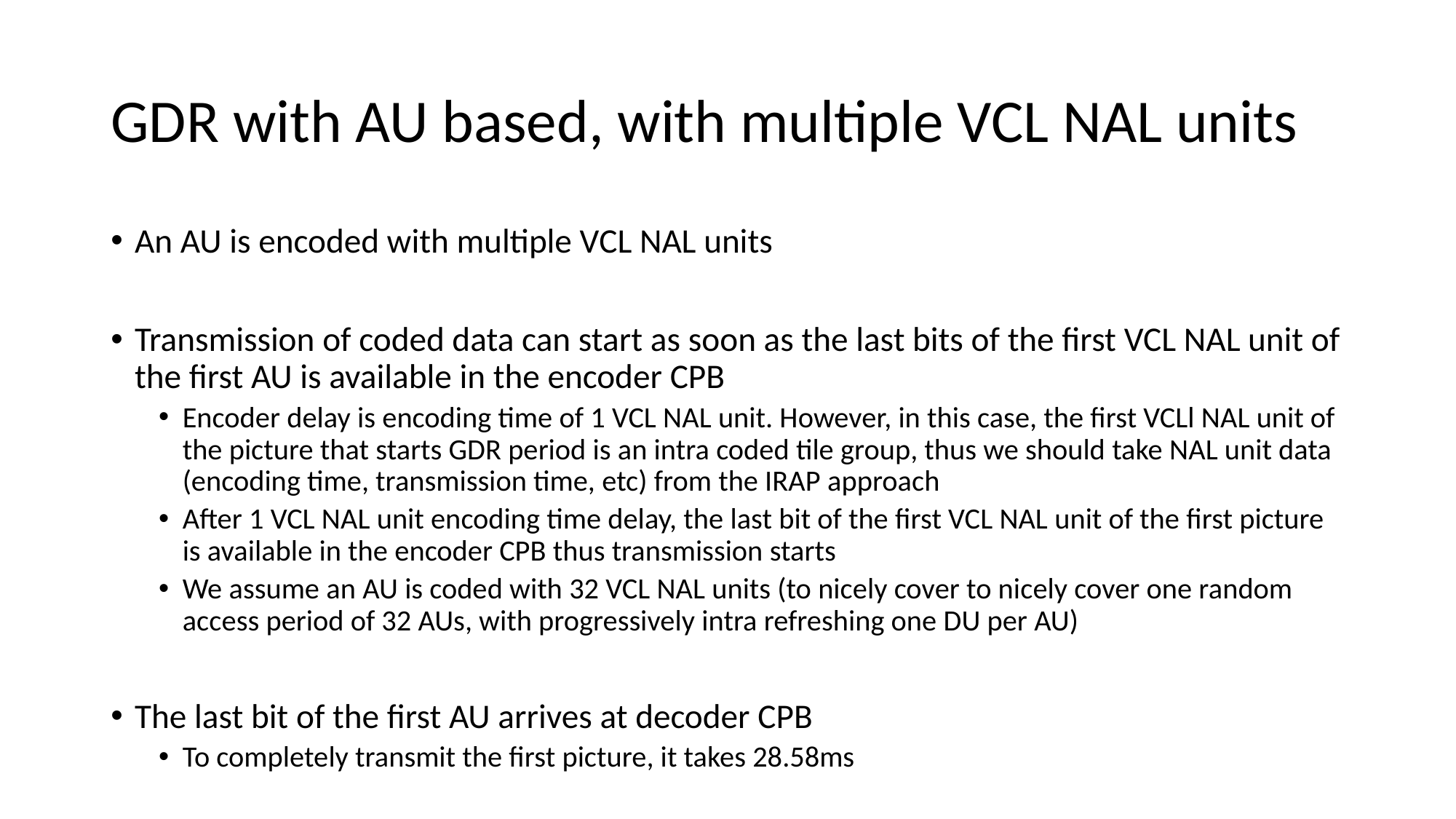

# GDR with AU based, with multiple VCL NAL units
An AU is encoded with multiple VCL NAL units

Transmission of coded data can start as soon as the last bits of the first VCL NAL unit of the first AU is available in the encoder CPB
Encoder delay is encoding time of 1 VCL NAL unit. However, in this case, the first VCLl NAL unit of the picture that starts GDR period is an intra coded tile group, thus we should take NAL unit data (encoding time, transmission time, etc) from the IRAP approach
After 1 VCL NAL unit encoding time delay, the last bit of the first VCL NAL unit of the first picture is available in the encoder CPB thus transmission starts
We assume an AU is coded with 32 VCL NAL units (to nicely cover to nicely cover one random access period of 32 AUs, with progressively intra refreshing one DU per AU)

The last bit of the first AU arrives at decoder CPB
To completely transmit the first picture, it takes 28.58ms